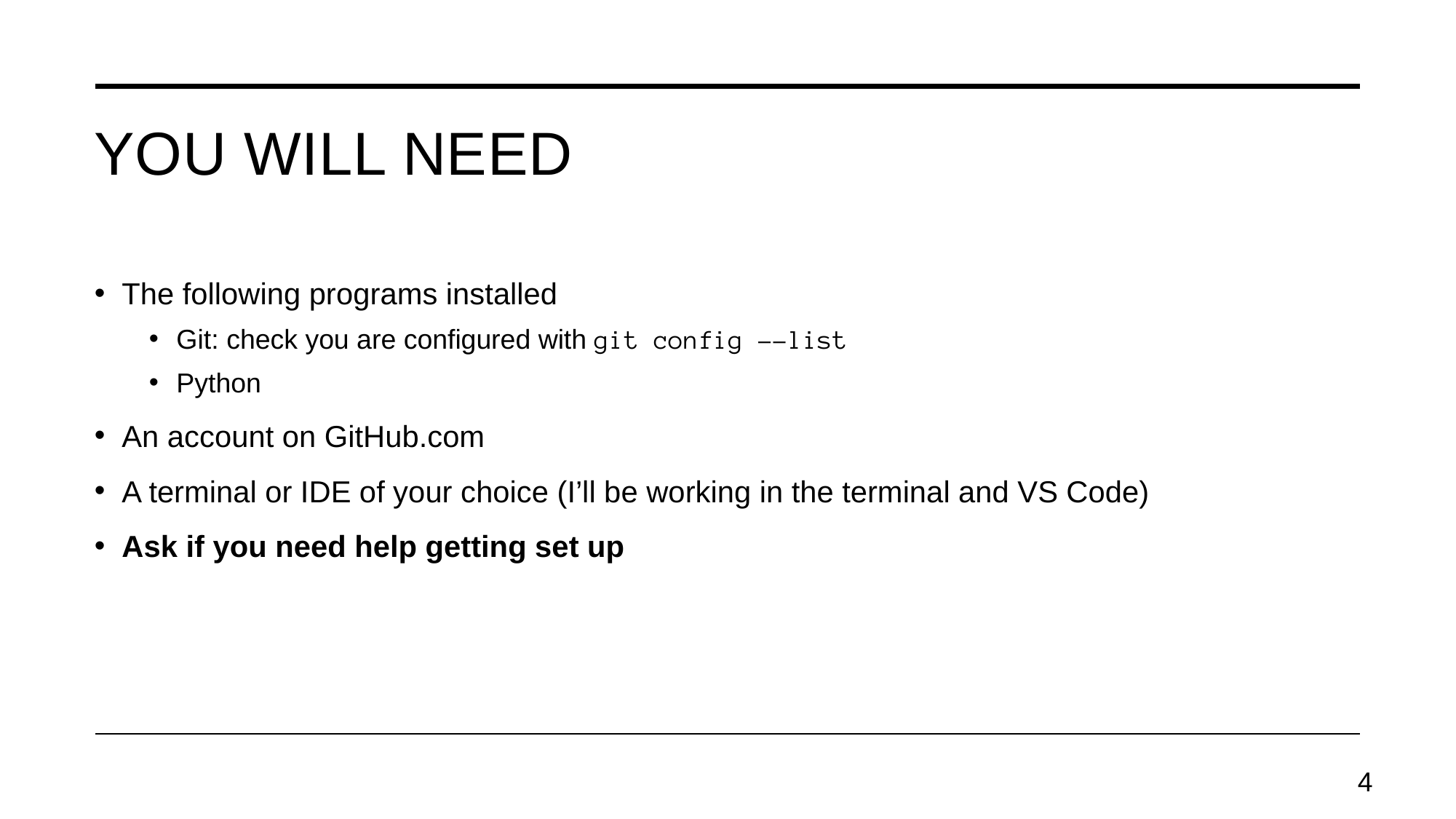

# YOU WILL NEED
The following programs installed
Git: check you are configured with git config --list
Python
An account on GitHub.com
A terminal or IDE of your choice (I’ll be working in the terminal and VS Code)
Ask if you need help getting set up
4